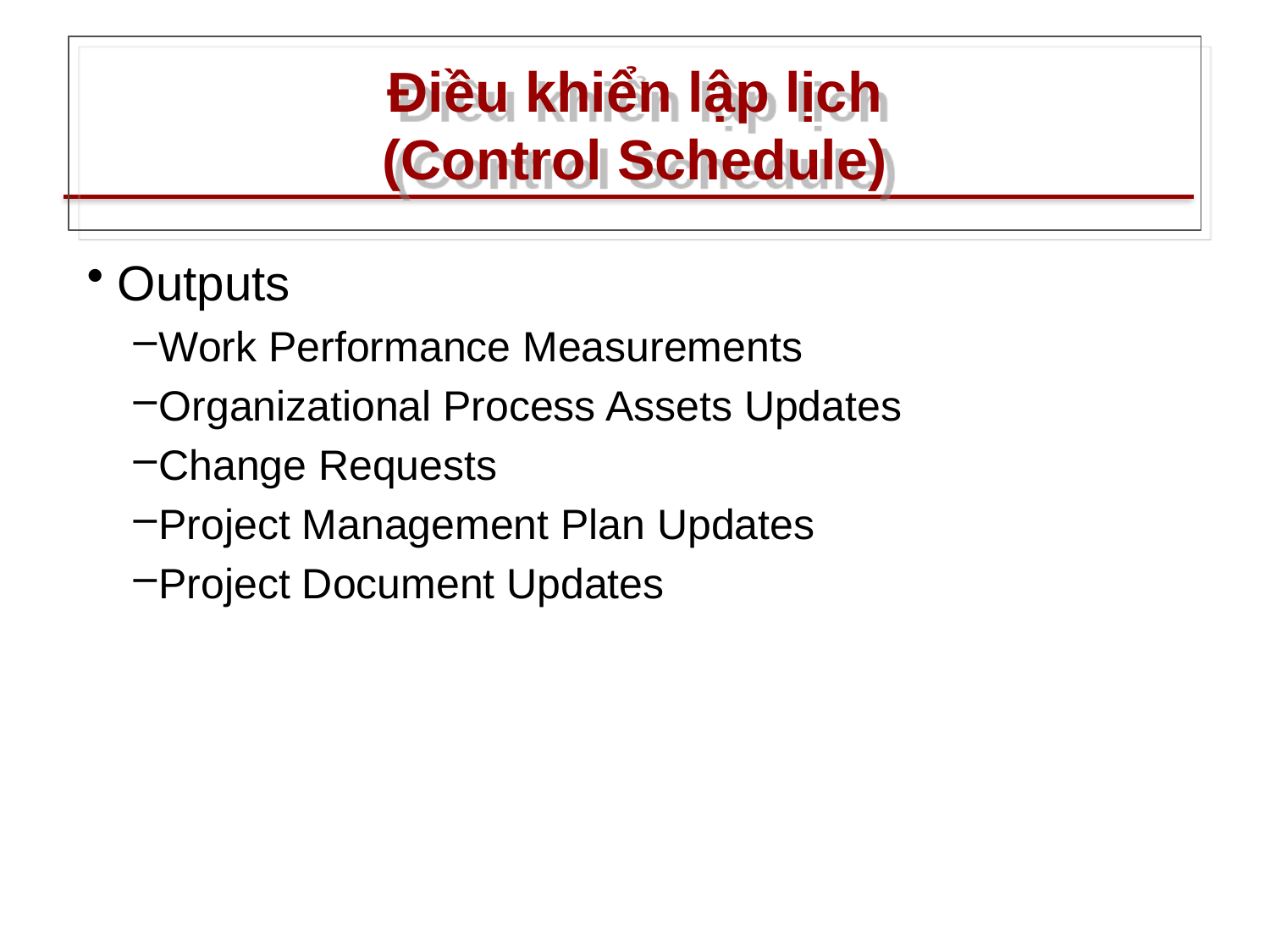

# Điều khiển lập lịch (Control Schedule)
Outputs
Work Performance Measurements
Organizational Process Assets Updates
Change Requests
Project Management Plan Updates
Project Document Updates